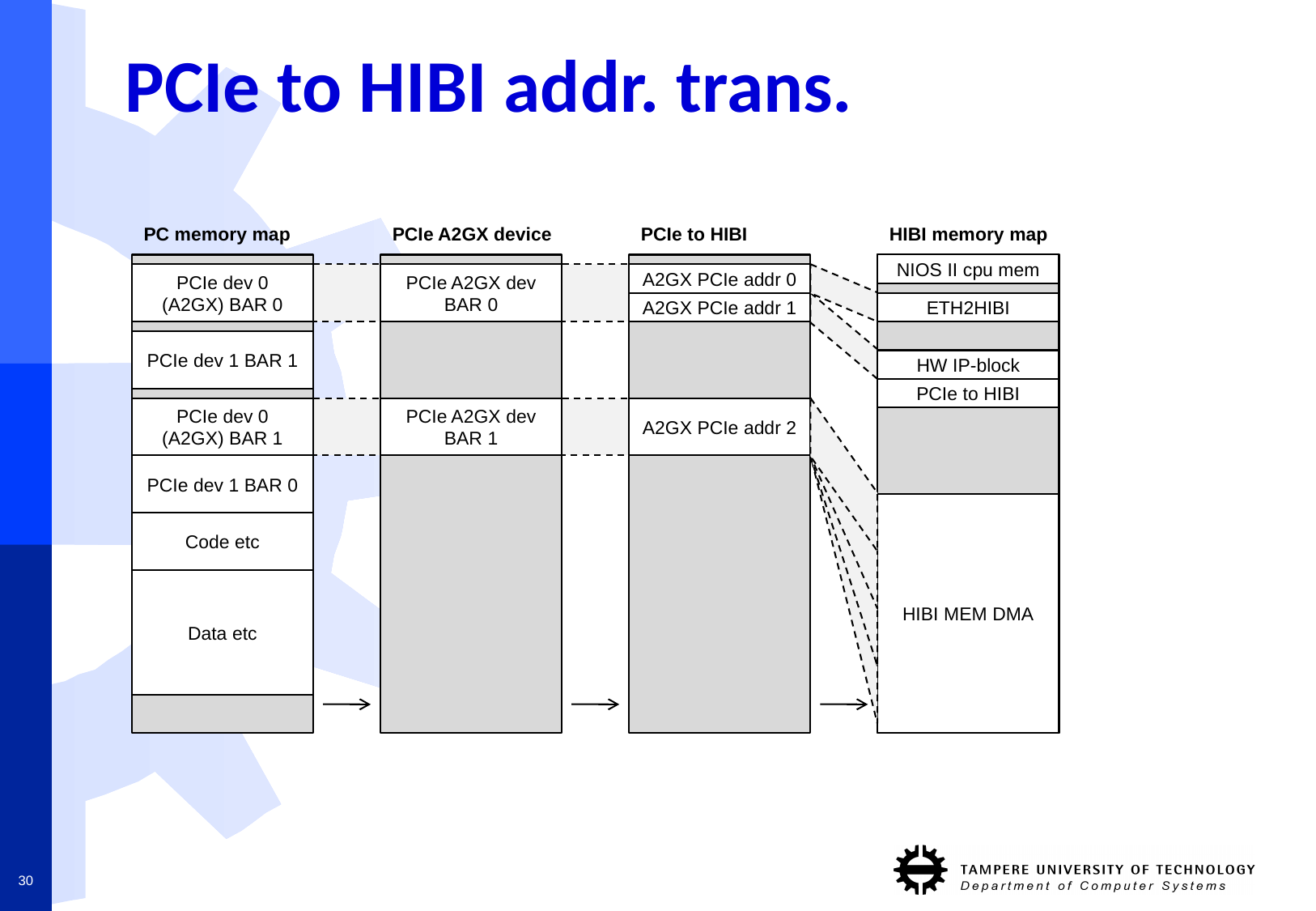

# PCIe to HIBI addr. trans.
PC memory map
PCIe A2GX device
PCIe to HIBI
HIBI memory map

NIOS II cpu mem

PCIe dev 0 (A2GX) BAR 0
PCIe A2GX dev BAR 0
A2GX PCIe addr 0
A2GX PCIe addr 1
ETH2HIBI

PCIe dev 1 BAR 1
HW IP-block
PCIe to HIBI

PCIe dev 0 (A2GX) BAR 1
PCIe A2GX dev BAR 1
A2GX PCIe addr 2

PCIe dev 1 BAR 0

HIBI MEM DMA

Code etc

Data etc
30